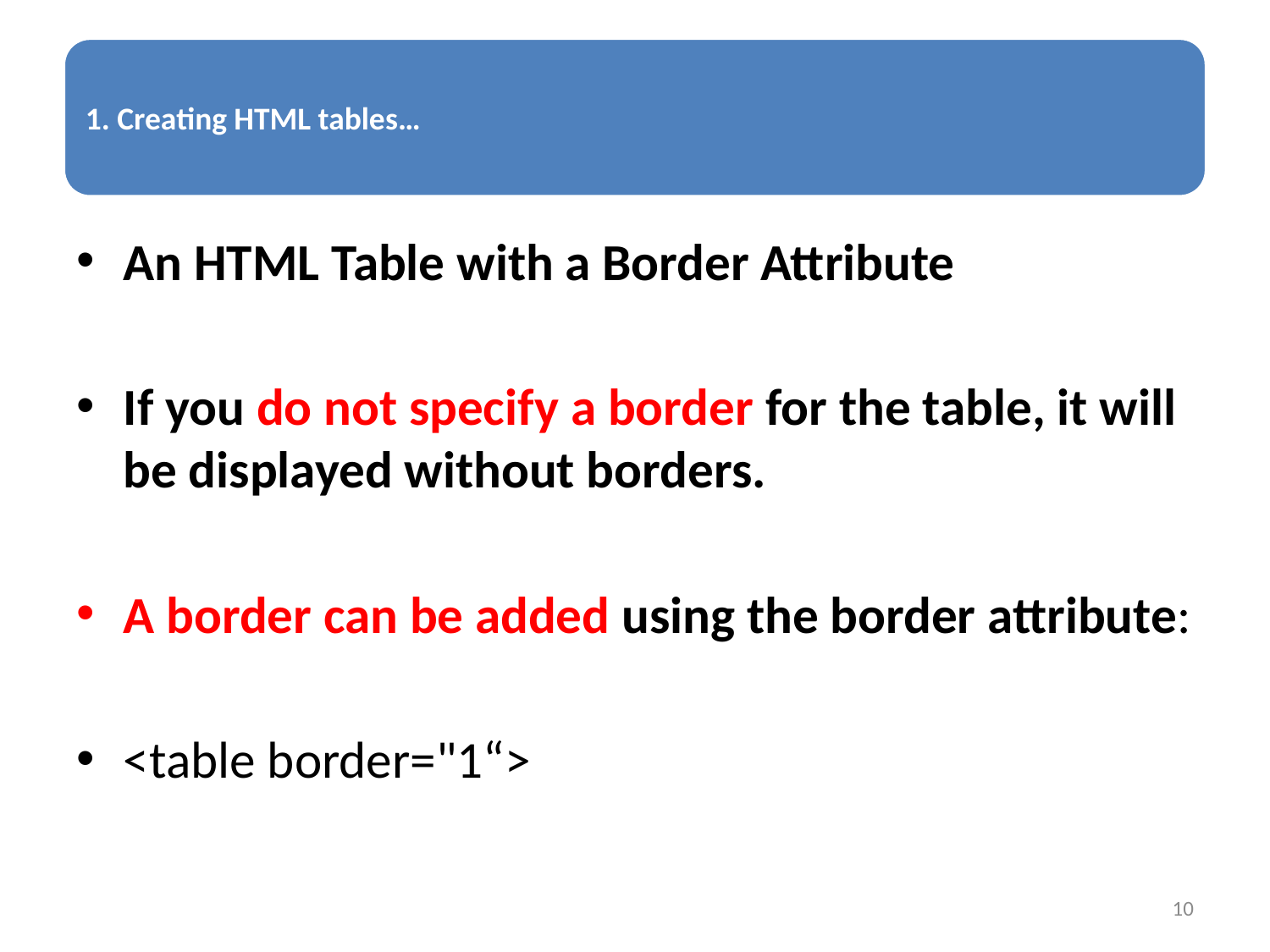

1. Creating HTML tables…
An HTML Table with a Border Attribute

If you do not specify a border for the table, it will be displayed without borders.

A border can be added using the border attribute:

<table border="1“>
10